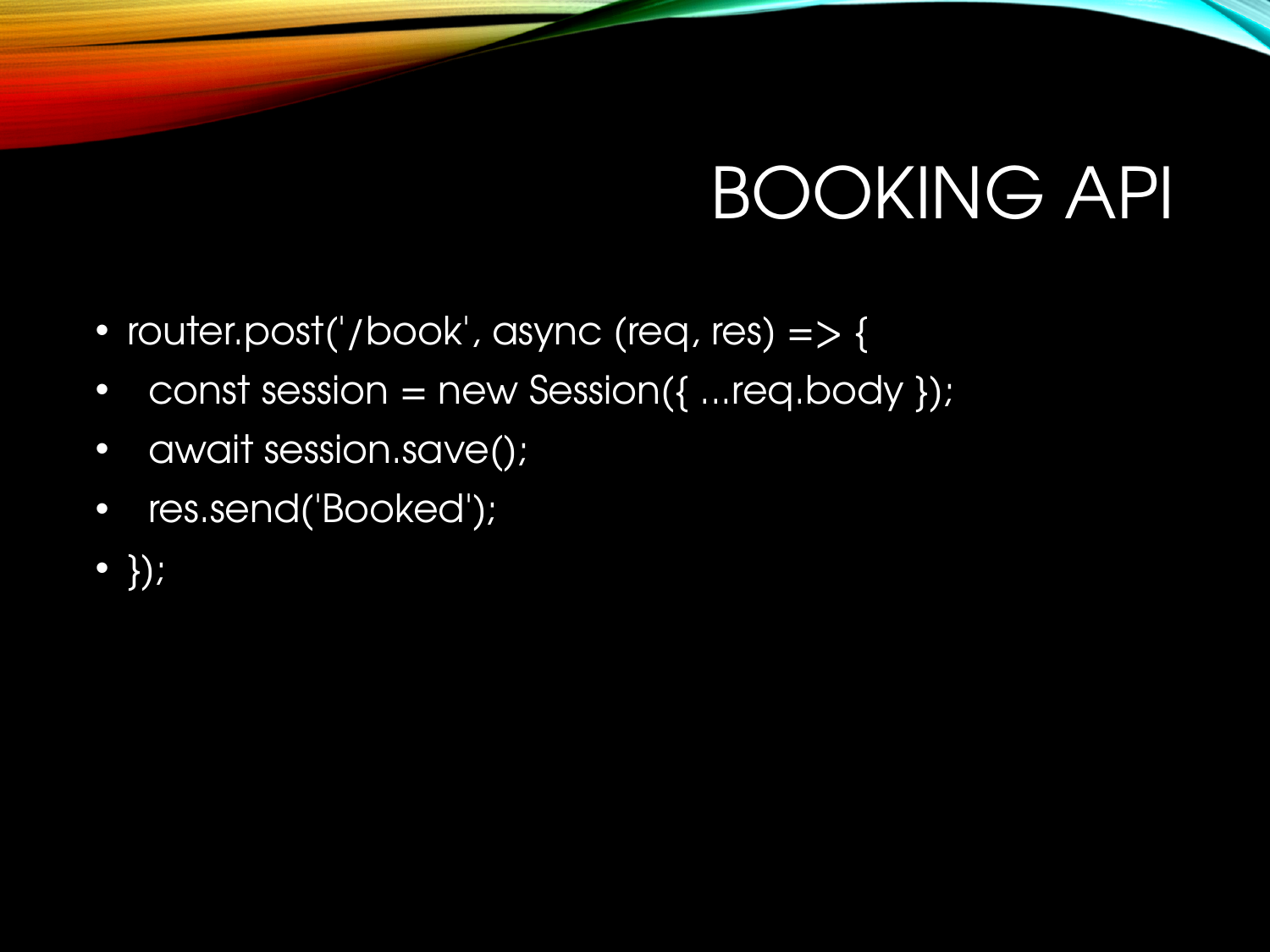

# Booking API
router.post('/book', async (req, res) => {
  const session = new Session({ ...req.body });
  await session.save();
  res.send('Booked');
});